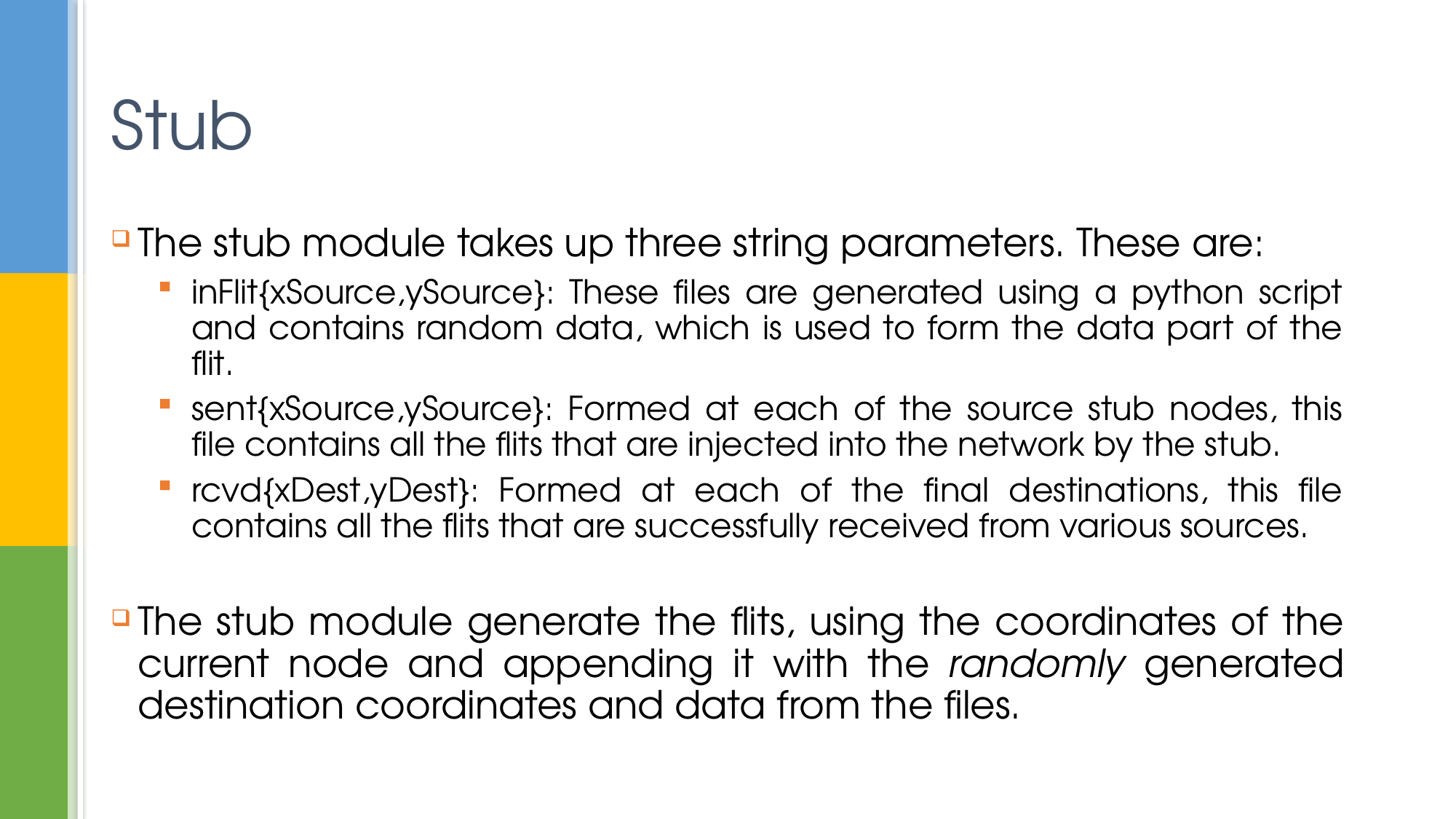

# Stub
The stub module takes up three string parameters. These are:
inFlit{xSource,ySource}: These files are generated using a python script and contains random data, which is used to form the data part of the flit.
sent{xSource,ySource}: Formed at each of the source stub nodes, this file contains all the flits that are injected into the network by the stub.
rcvd{xDest,yDest}: Formed at each of the final destinations, this file contains all the flits that are successfully received from various sources.

The stub module generate the flits, using the coordinates of the current node and appending it with the randomly generated destination coordinates and data from the files.